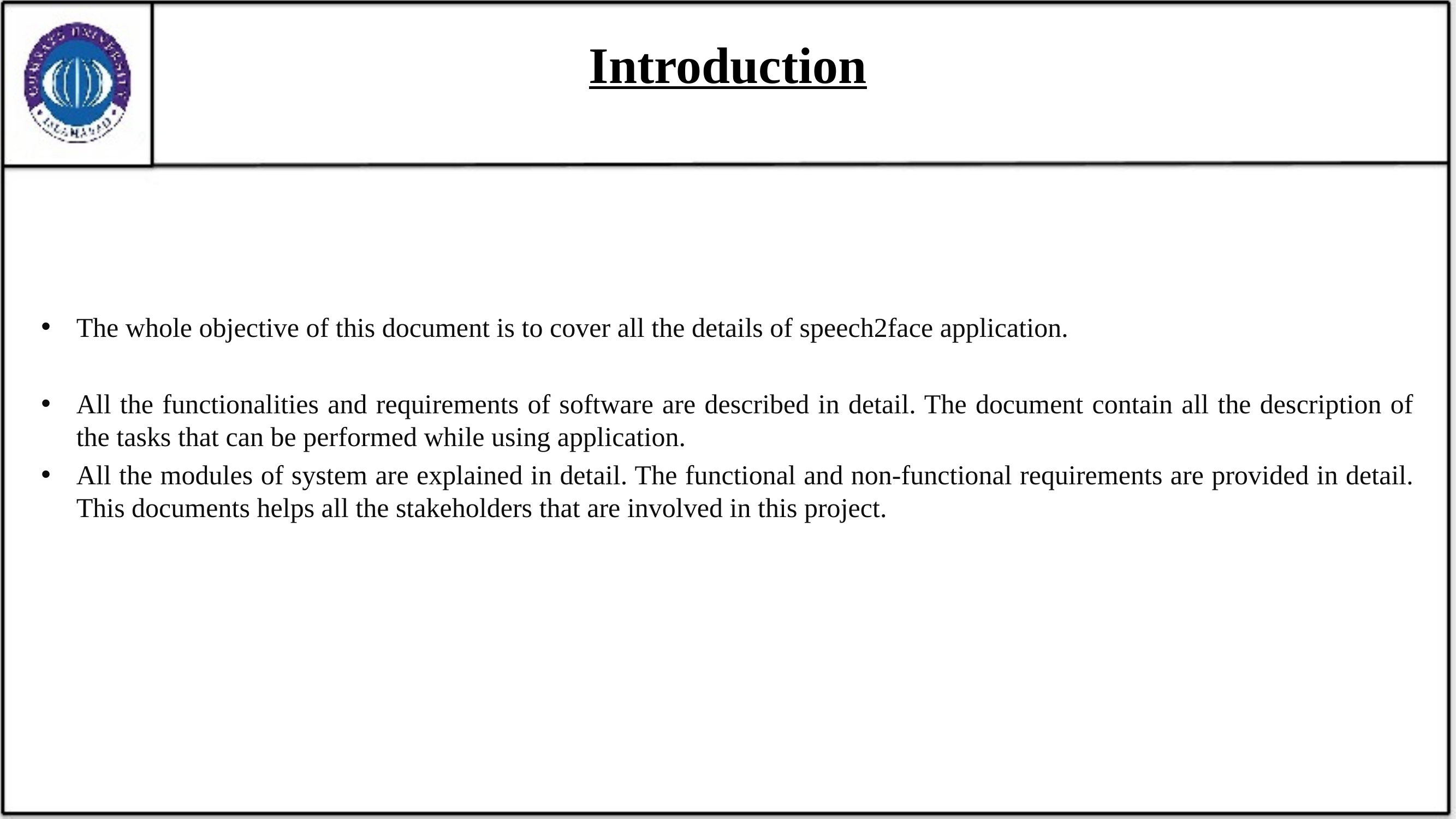

# Introduction

The whole objective of this document is to cover all the details of speech2face application.

All the functionalities and requirements of software are described in detail. The document contain all the description of the tasks that can be performed while using application.
All the modules of system are explained in detail. The functional and non-functional requirements are provided in detail. This documents helps all the stakeholders that are involved in this project.